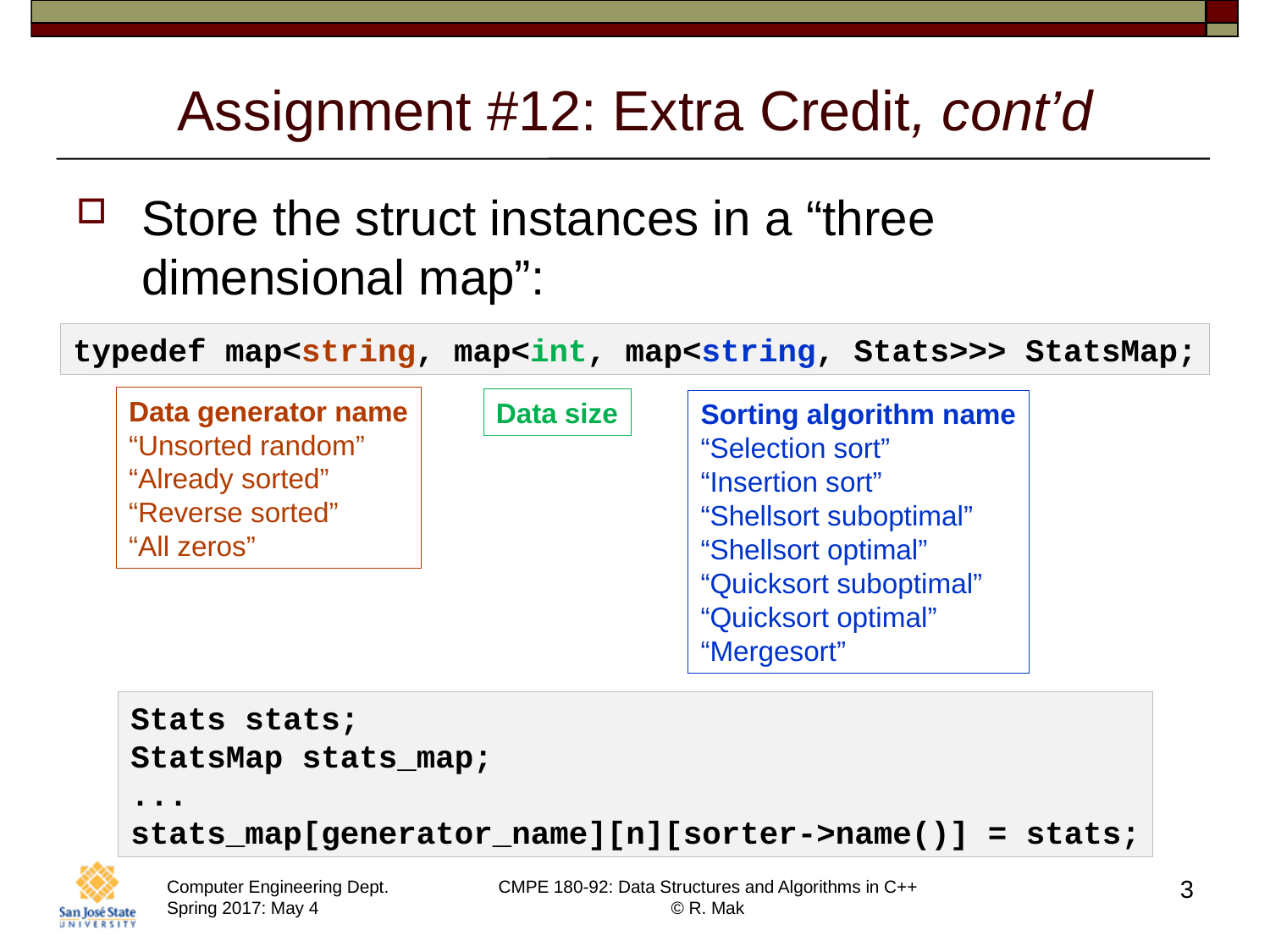

# Assignment #12: Extra Credit, cont’d
Store the struct instances in a “three dimensional map”:
typedef map<string, map<int, map<string, Stats>>> StatsMap;
Data generator name
“Unsorted random”
“Already sorted”
“Reverse sorted”
“All zeros”
Data size
Sorting algorithm name
“Selection sort”
“Insertion sort”
“Shellsort suboptimal”
“Shellsort optimal”
“Quicksort suboptimal”
“Quicksort optimal”
“Mergesort”
Stats stats;
StatsMap stats_map;
...
stats_map[generator_name][n][sorter->name()] = stats;
3